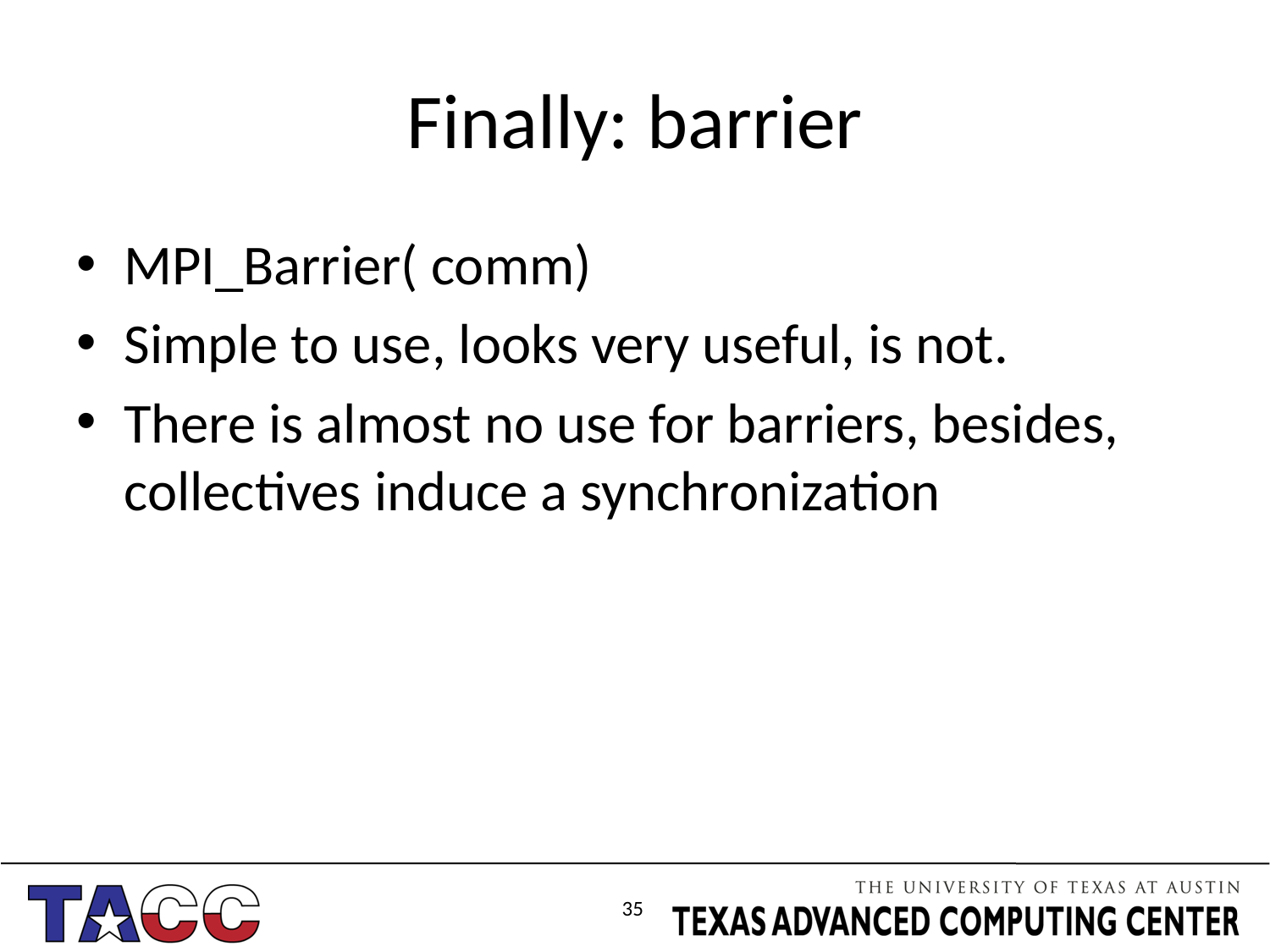

# Finally: barrier
MPI_Barrier( comm)
Simple to use, looks very useful, is not.
There is almost no use for barriers, besides, collectives induce a synchronization
35